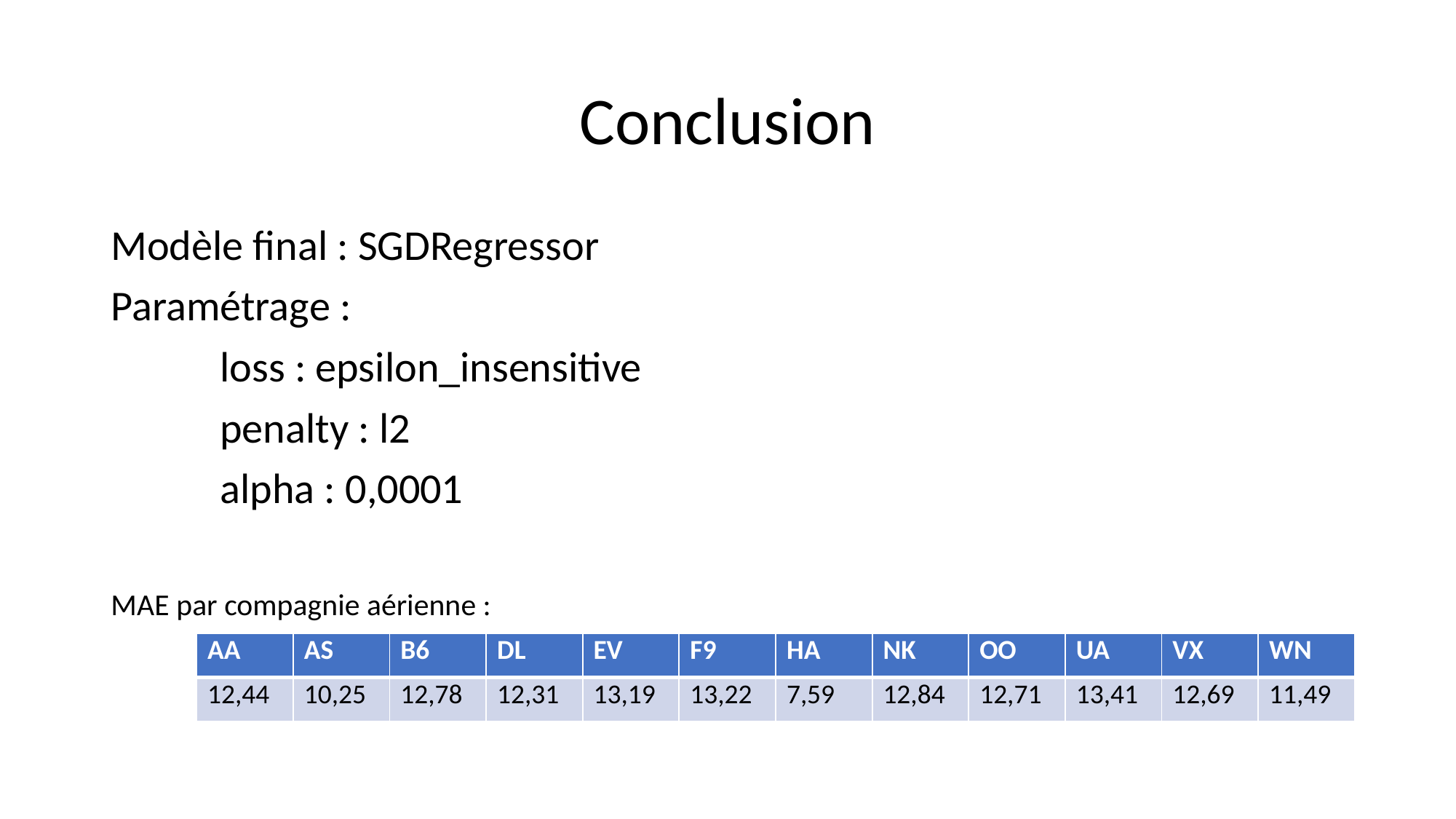

# Conclusion
Modèle final : SGDRegressor
Paramétrage :
	loss : epsilon_insensitive
	penalty : l2
	alpha : 0,0001

MAE par compagnie aérienne :

| AA | AS | B6 | DL | EV | F9 | HA | NK | OO | UA | VX | WN |
| --- | --- | --- | --- | --- | --- | --- | --- | --- | --- | --- | --- |
| 12,44 | 10,25 | 12,78 | 12,31 | 13,19 | 13,22 | 7,59 | 12,84 | 12,71 | 13,41 | 12,69 | 11,49 |